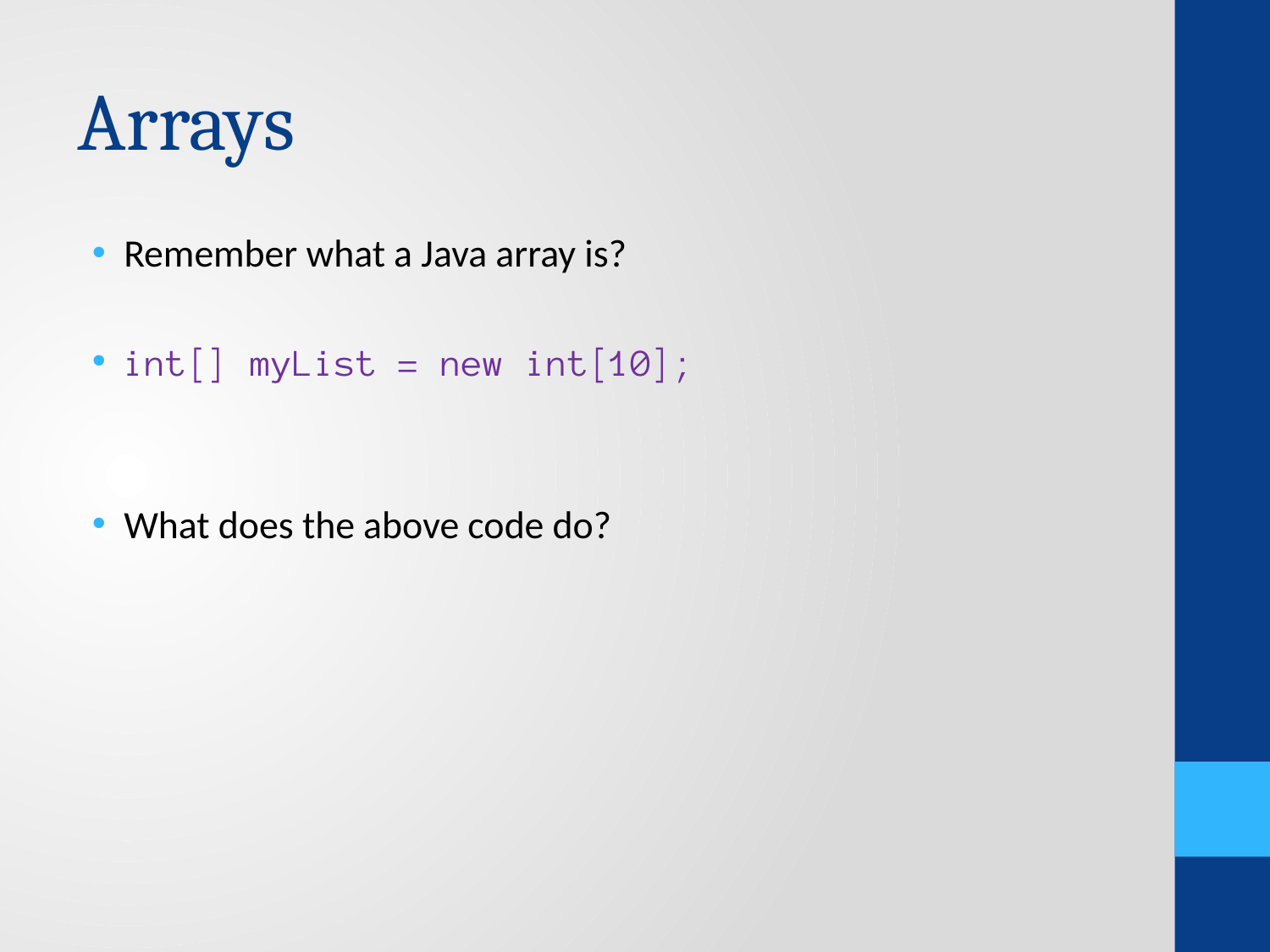

# Arrays
Remember what a Java array is?

int[] myList = new int[10];

What does the above code do?